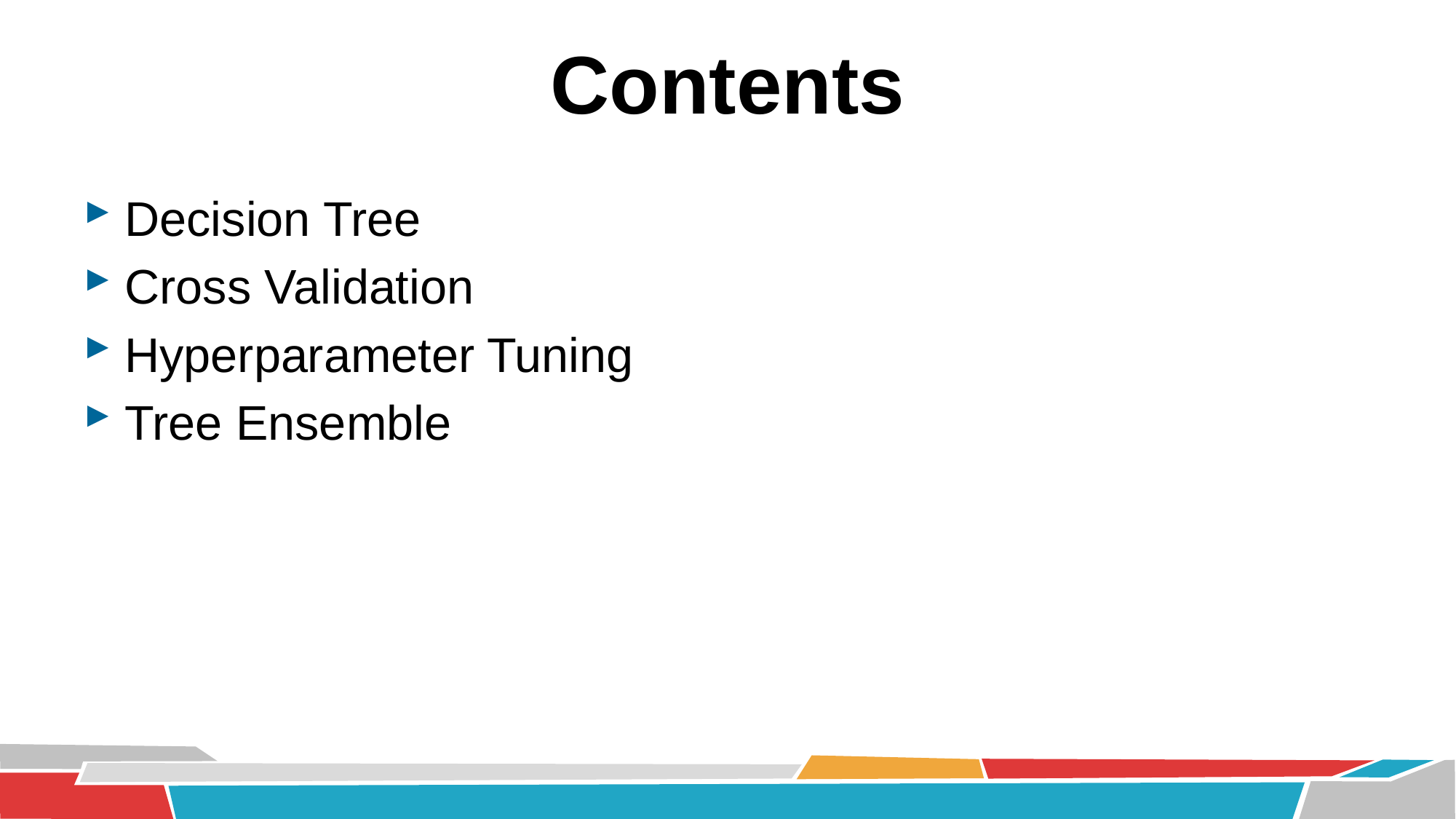

# Contents

Decision Tree
Cross Validation
Hyperparameter Tuning
Tree Ensemble